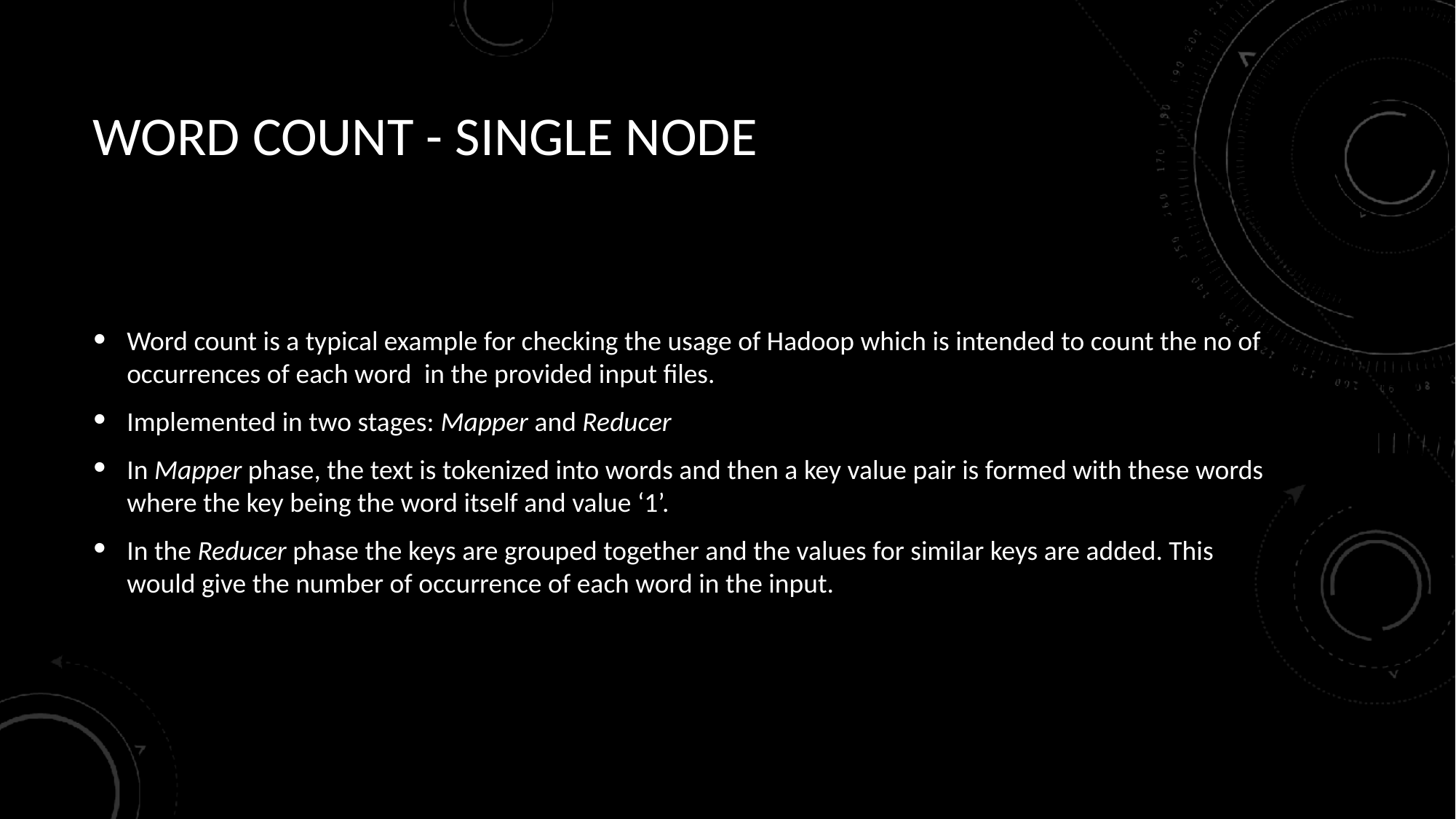

# WORD COUNT - SINGLE NODE
Word count is a typical example for checking the usage of Hadoop which is intended to count the no of occurrences of each word  in the provided input files.
Implemented in two stages: Mapper and Reducer
In Mapper phase, the text is tokenized into words and then a key value pair is formed with these words where the key being the word itself and value ‘1’.
In the Reducer phase the keys are grouped together and the values for similar keys are added. This would give the number of occurrence of each word in the input.